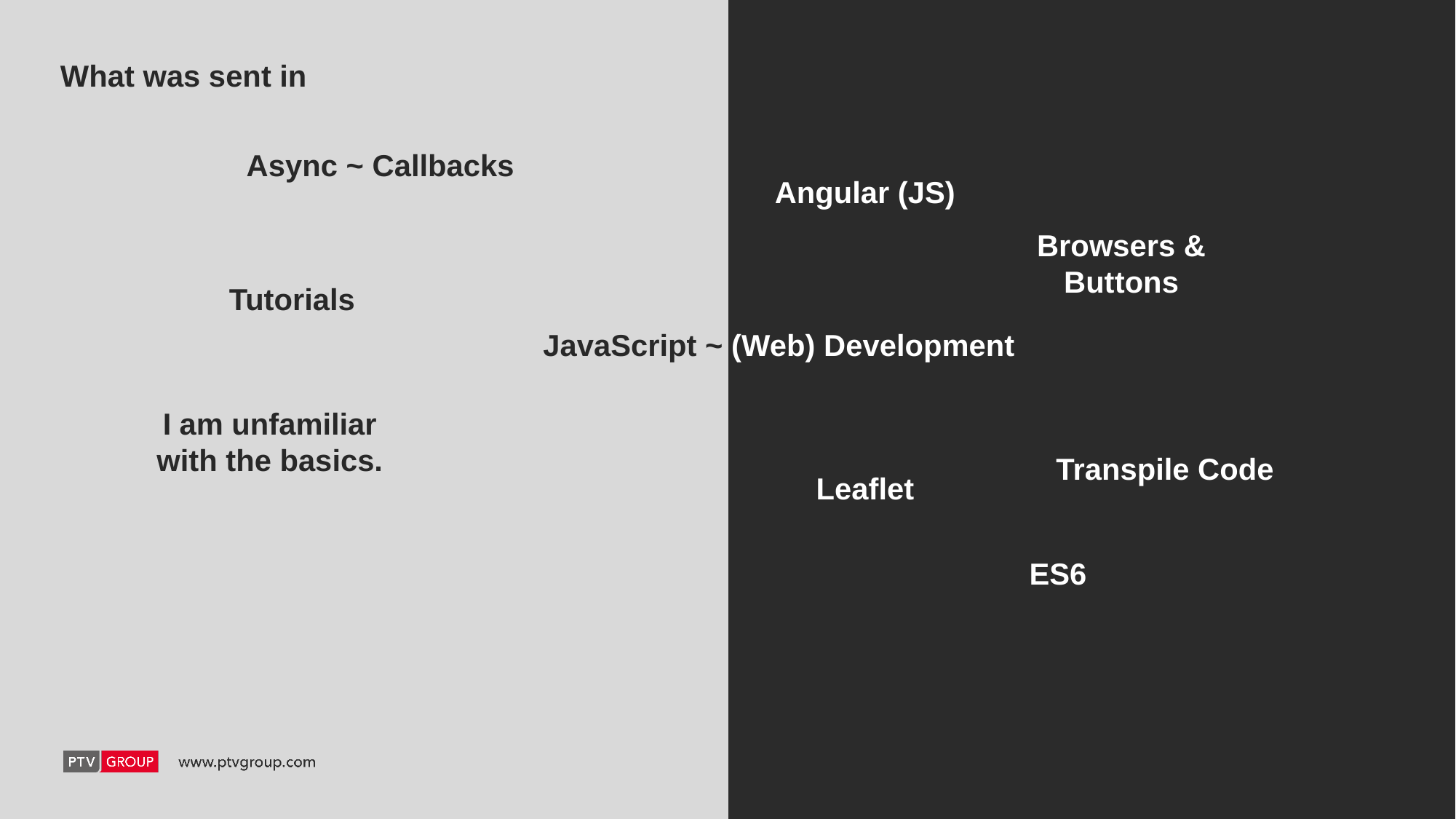

# What was sent in
Async ~ Callbacks
Angular (JS)
Browsers & Buttons
Tutorials
JavaScript ~ (Web) Development
I am unfamiliar with the basics.
Transpile Code
Leaflet
ES6